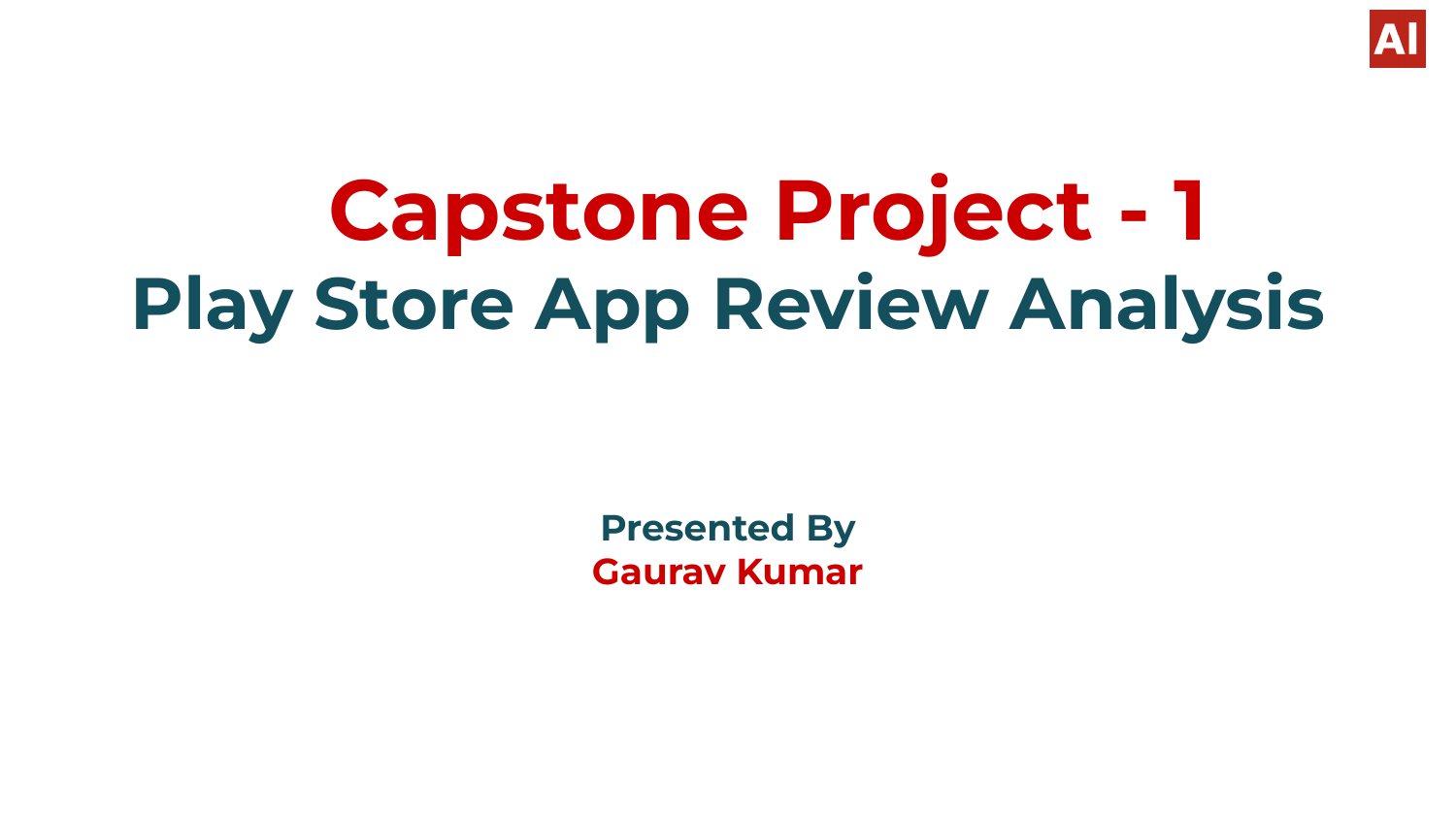

# Capstone Project - 1
Play Store App Review Analysis
Presented By
Gaurav Kumar